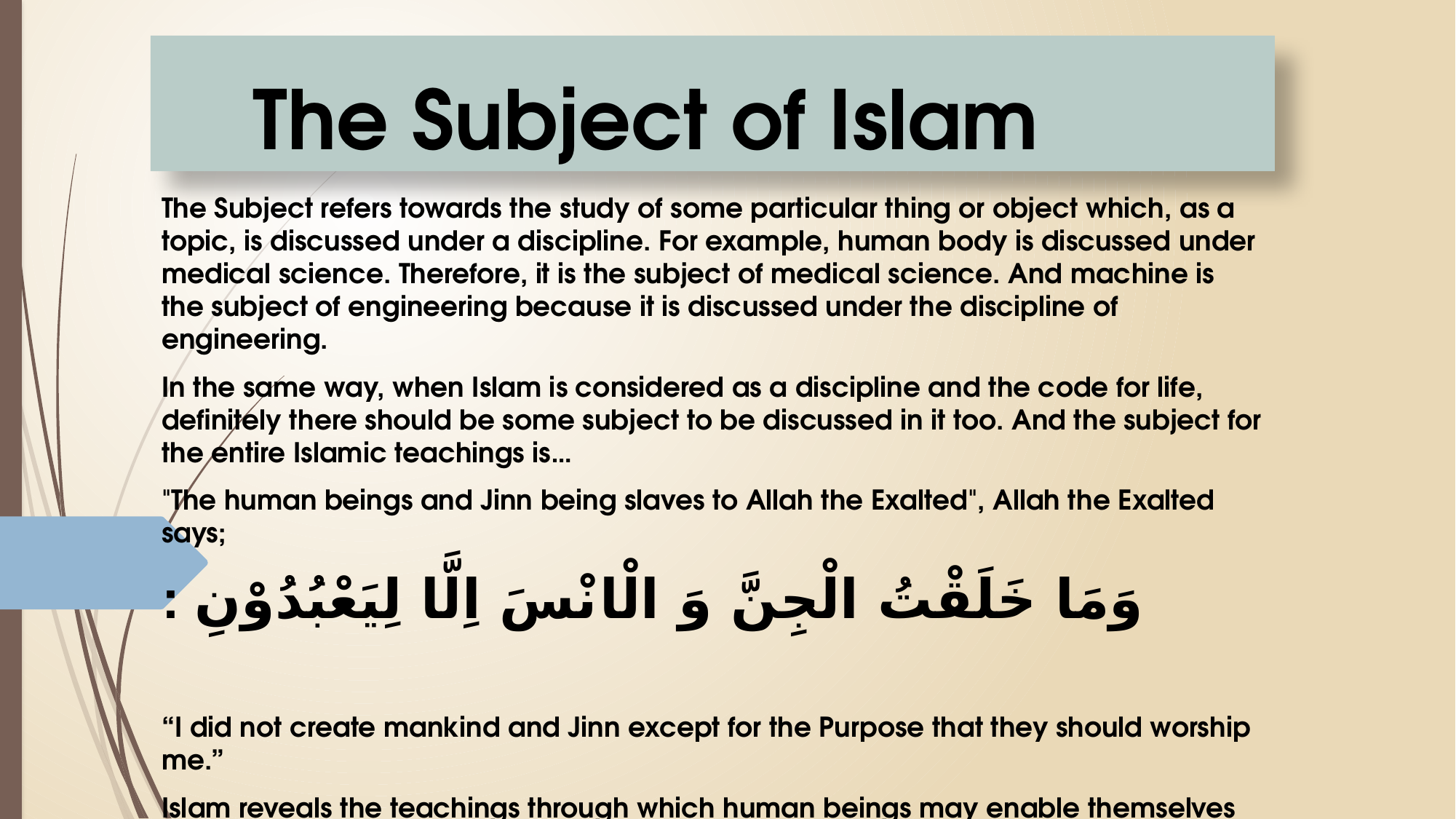

# The Subject of Islam
The Subject refers towards the study of some particular thing or object which, as a topic, is discussed under a discipline. For example, human body is discussed under medical science. Therefore, it is the subject of medical science. And machine is the subject of engineering because it is discussed under the discipline of engineering.
In the same way, when Islam is considered as a discipline and the code for life, definitely there should be some subject to be discussed in it too. And the subject for the entire Islamic teachings is…
"The human beings and Jinn being slaves to Allah the Exalted", Allah the Exalted says;
: وَمَا خَلَقْتُ الْجِنَّ وَ الْانْسَ اِلَّا لِيَعْبُدُوْنِ
“I did not create mankind and Jinn except for the Purpose that they should worship me.”
Islam reveals the teachings through which human beings may enable themselves to become good slaves to Almighty Allah.